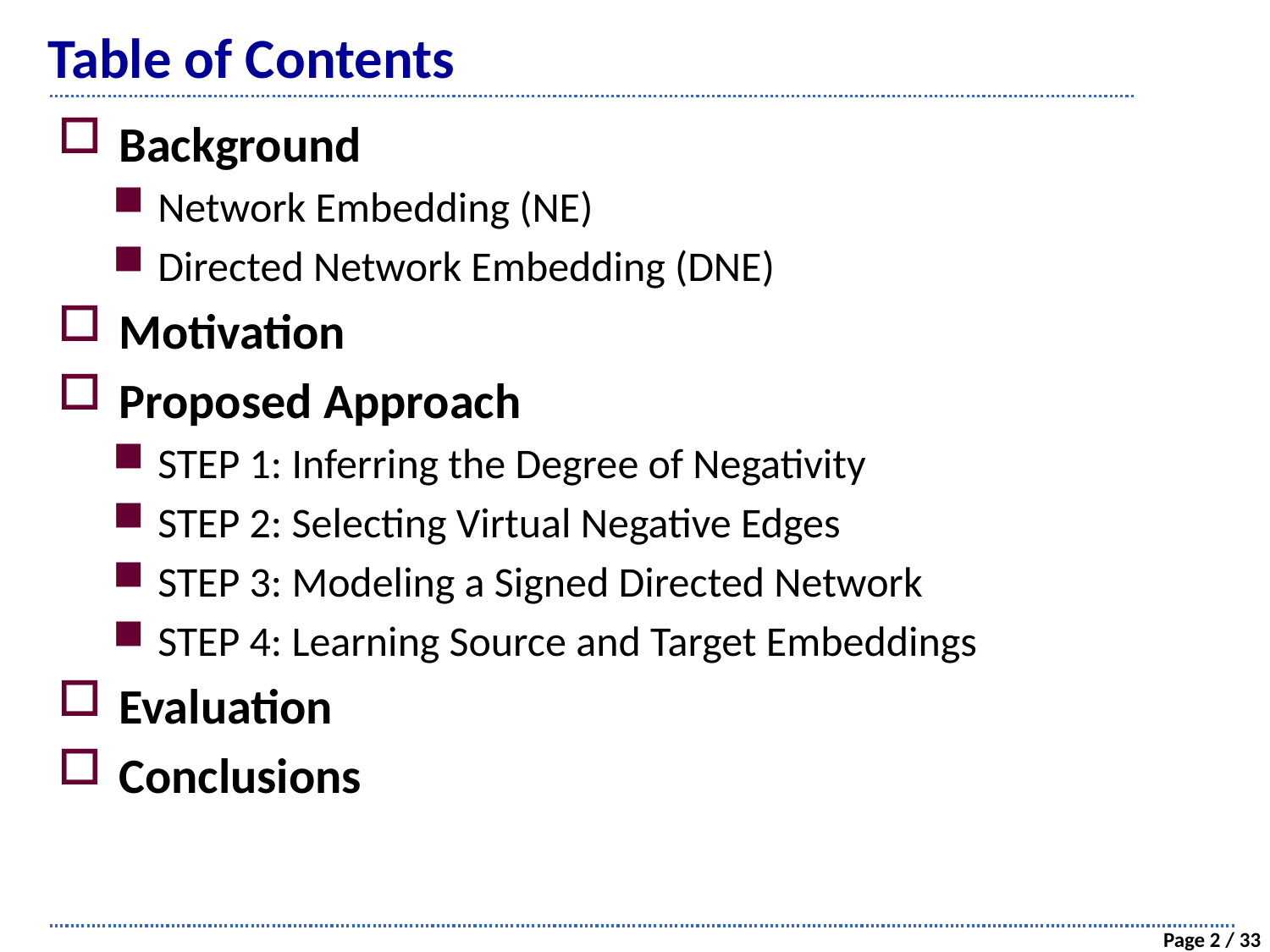

# Table of Contents
 Background
Network Embedding (NE)
Directed Network Embedding (DNE)
 Motivation
 Proposed Approach
STEP 1: Inferring the Degree of Negativity
STEP 2: Selecting Virtual Negative Edges
STEP 3: Modeling a Signed Directed Network
STEP 4: Learning Source and Target Embeddings
 Evaluation
 Conclusions